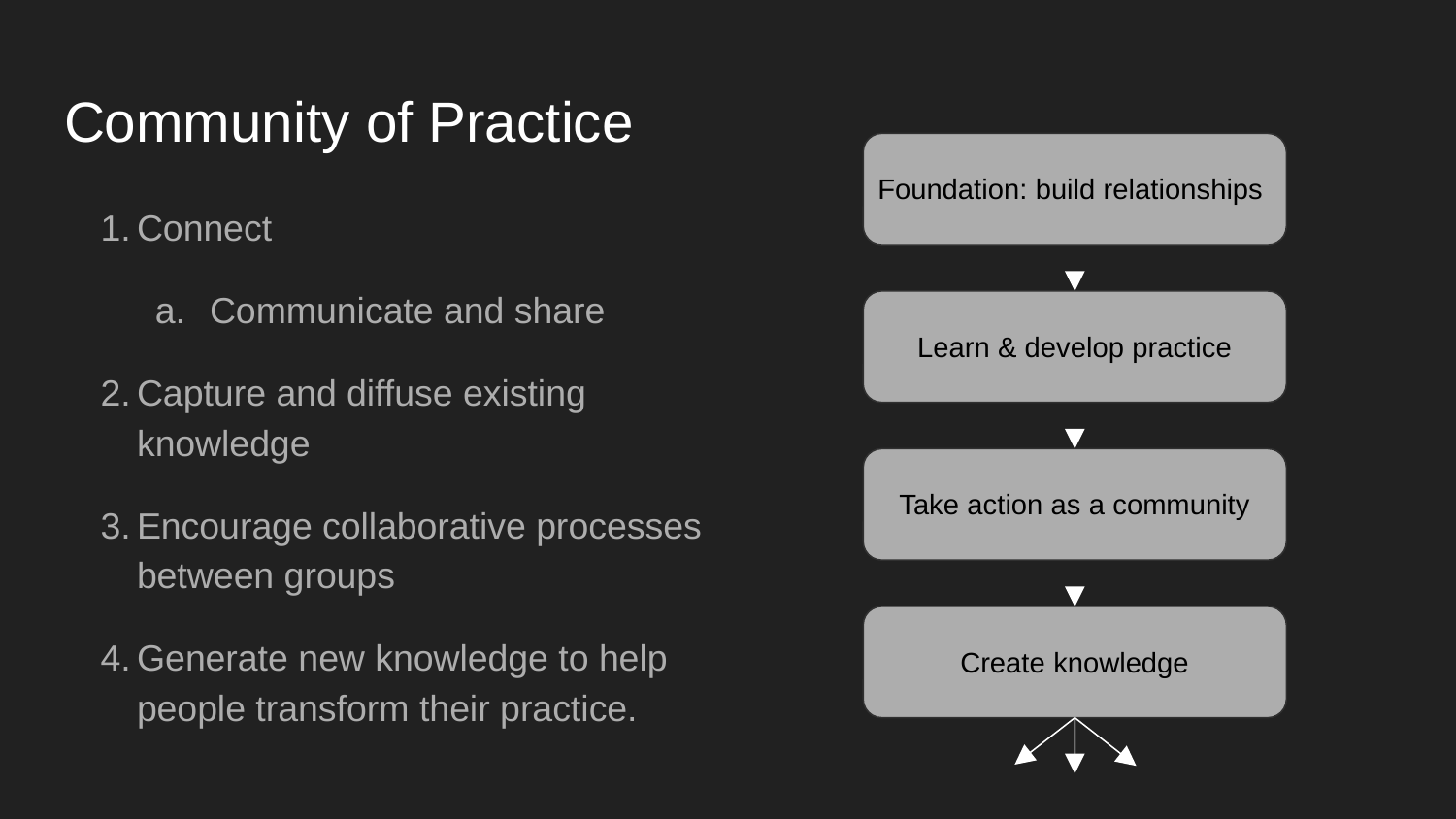

# Community of Practice

Foundation: build relationships
Connect
Communicate and share
Capture and diffuse existing knowledge
Encourage collaborative processes between groups
Generate new knowledge to help people transform their practice.

Learn & develop practice

Take action as a community

Create knowledge